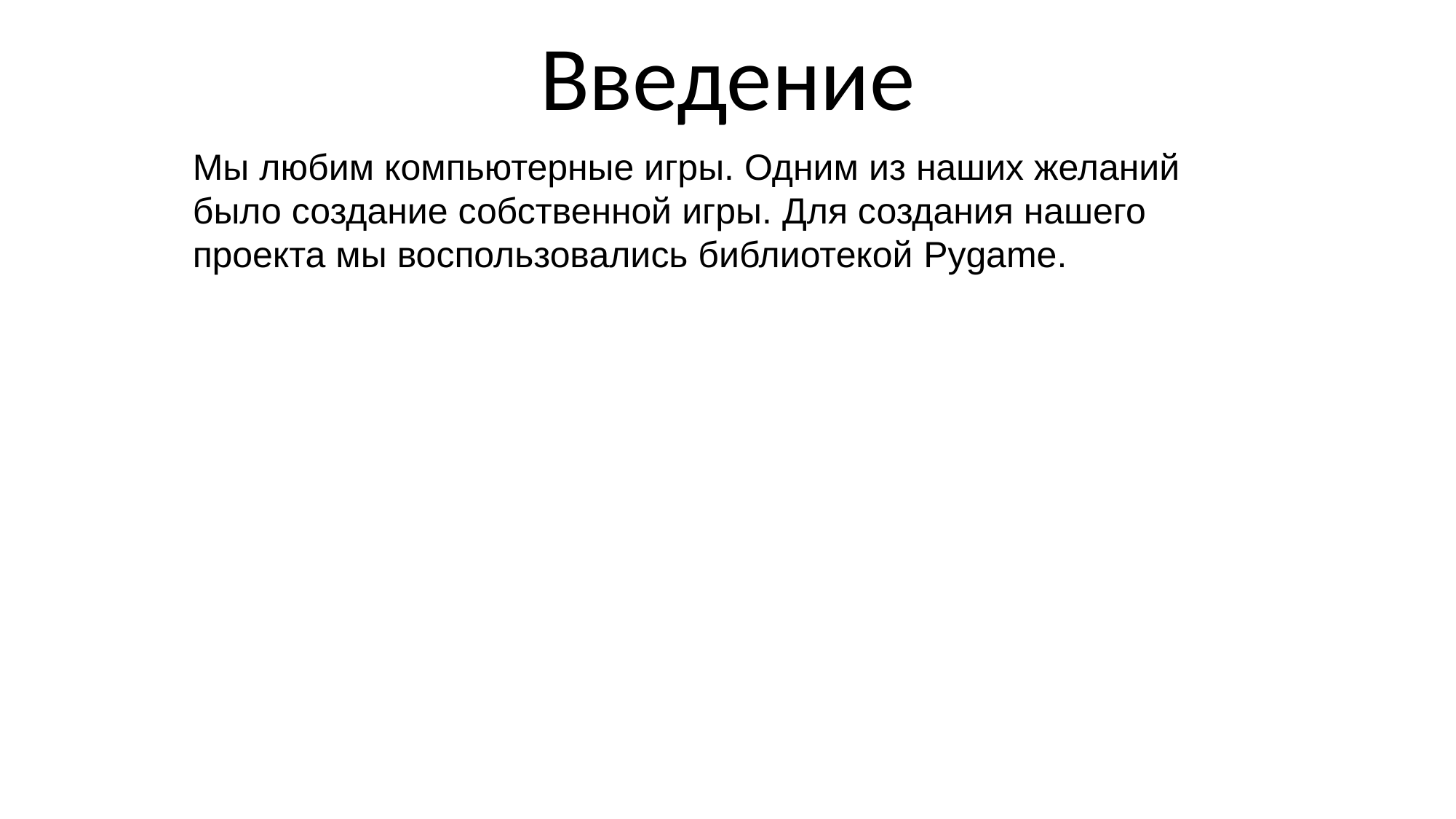

# Введение
Мы любим компьютерные игры. Одним из наших желаний было создание собственной игры. Для создания нашего проекта мы воспользовались библиотекой Pygame.